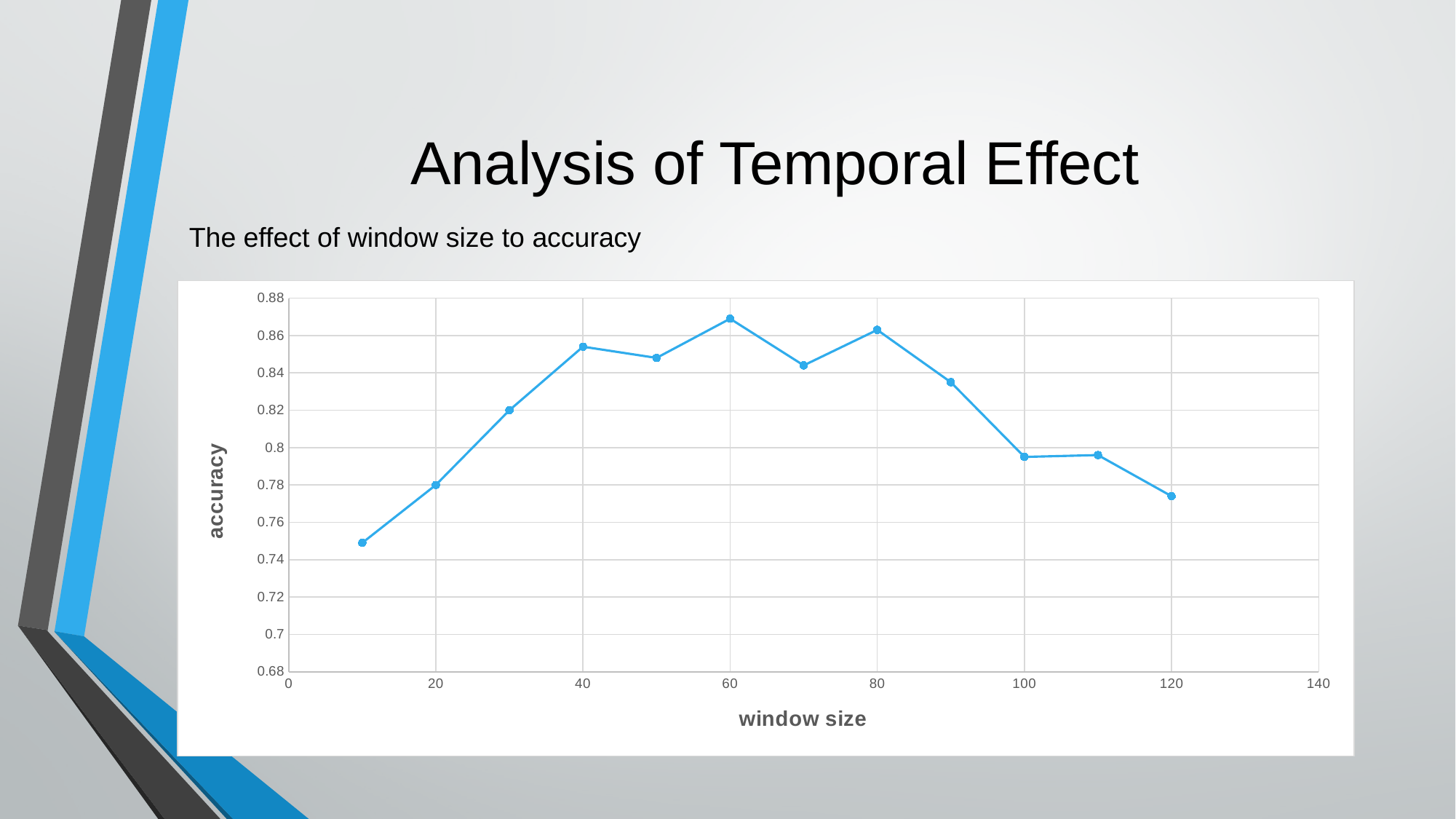

# Analysis of Temporal Effect
    The effect of window size to accuracy

### Chart

| Category | Accuracy |
|---|---|